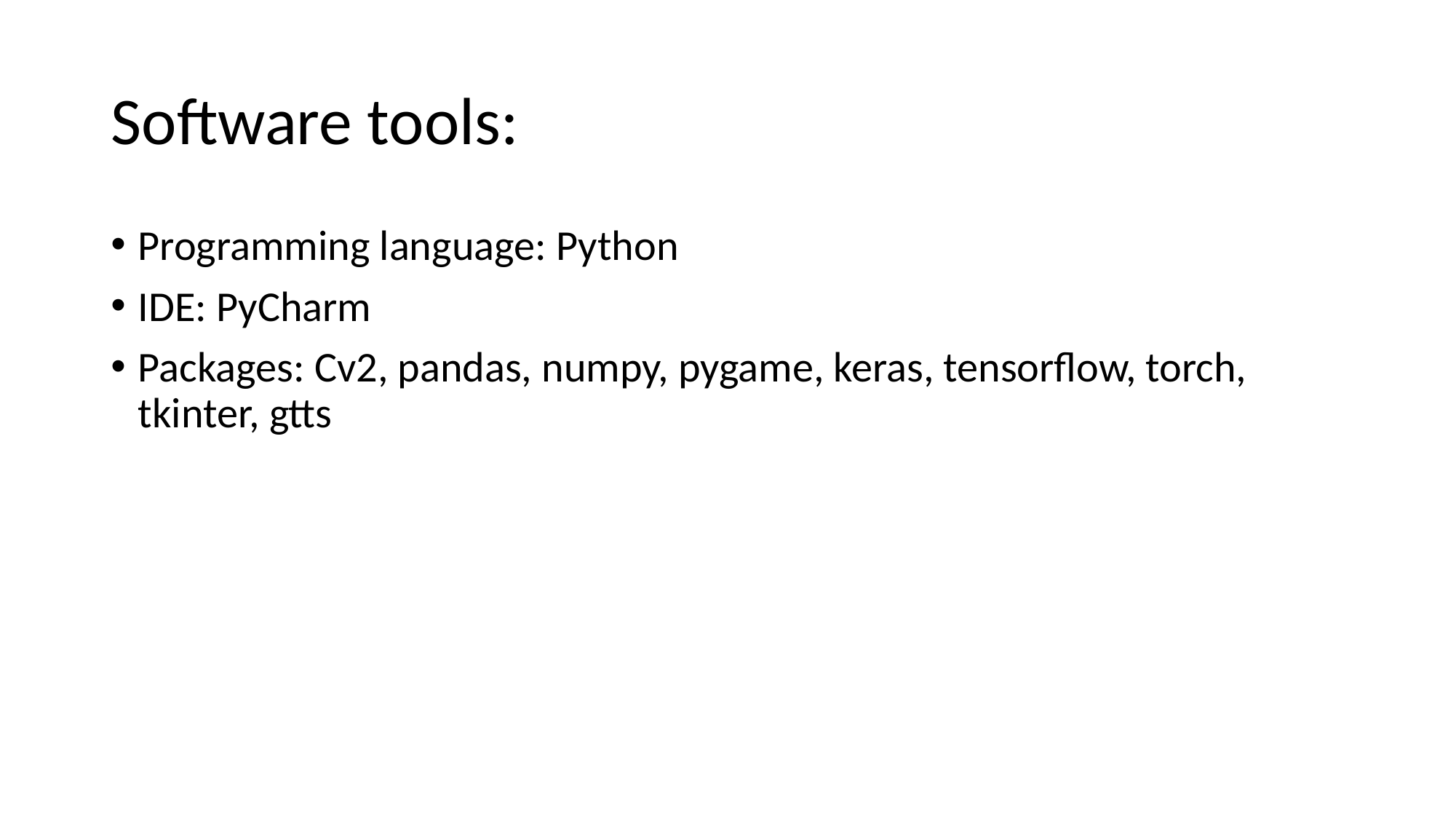

# Software tools:
Programming language: Python
IDE: PyCharm
Packages: Cv2, pandas, numpy, pygame, keras, tensorflow, torch, tkinter, gtts